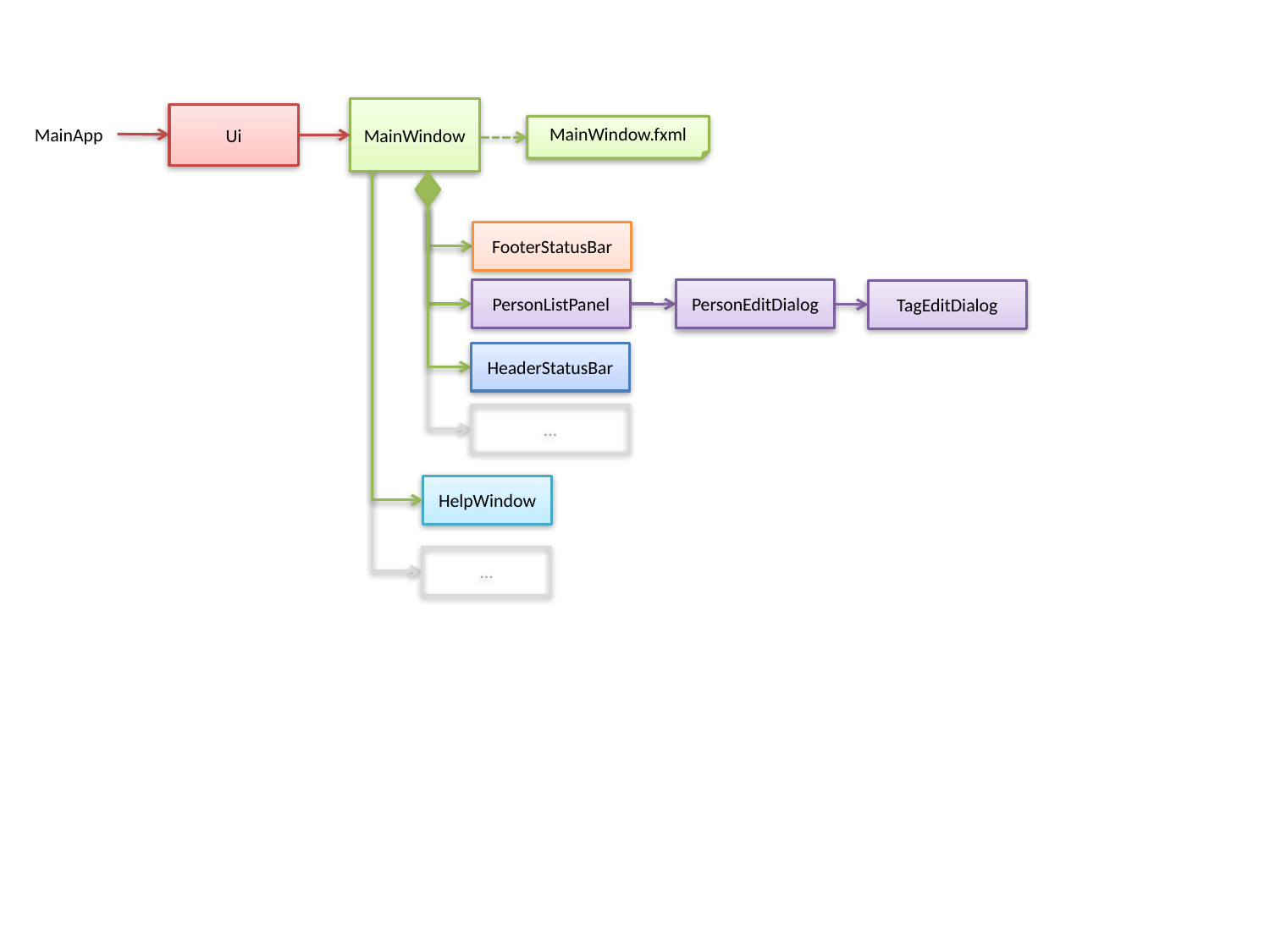

MainWindow
Ui
MainWindow.fxml
MainApp

FooterStatusBar
PersonListPanel
PersonEditDialog
TagEditDialog
HeaderStatusBar
…
HelpWindow
…